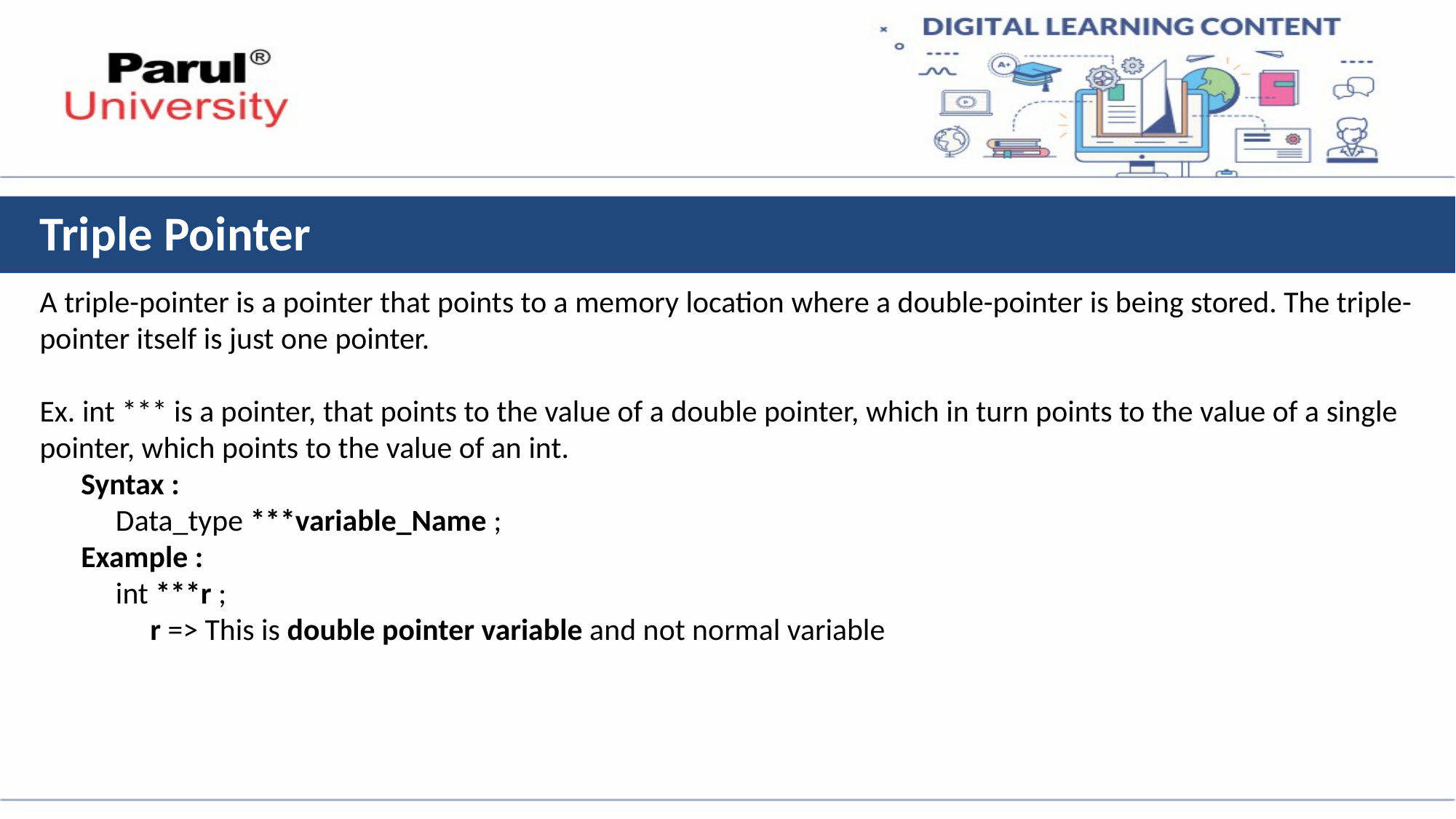

# Triple Pointer
A triple-pointer is a pointer that points to a memory location where a double-pointer is being stored. The triple-pointer itself is just one pointer.

Ex. int *** is a pointer, that points to the value of a double pointer, which in turn points to the value of a single pointer, which points to the value of an int.
      Syntax :
           Data_type ***variable_Name ;
      Example :
           int ***r ;
                r => This is double pointer variable and not normal variable